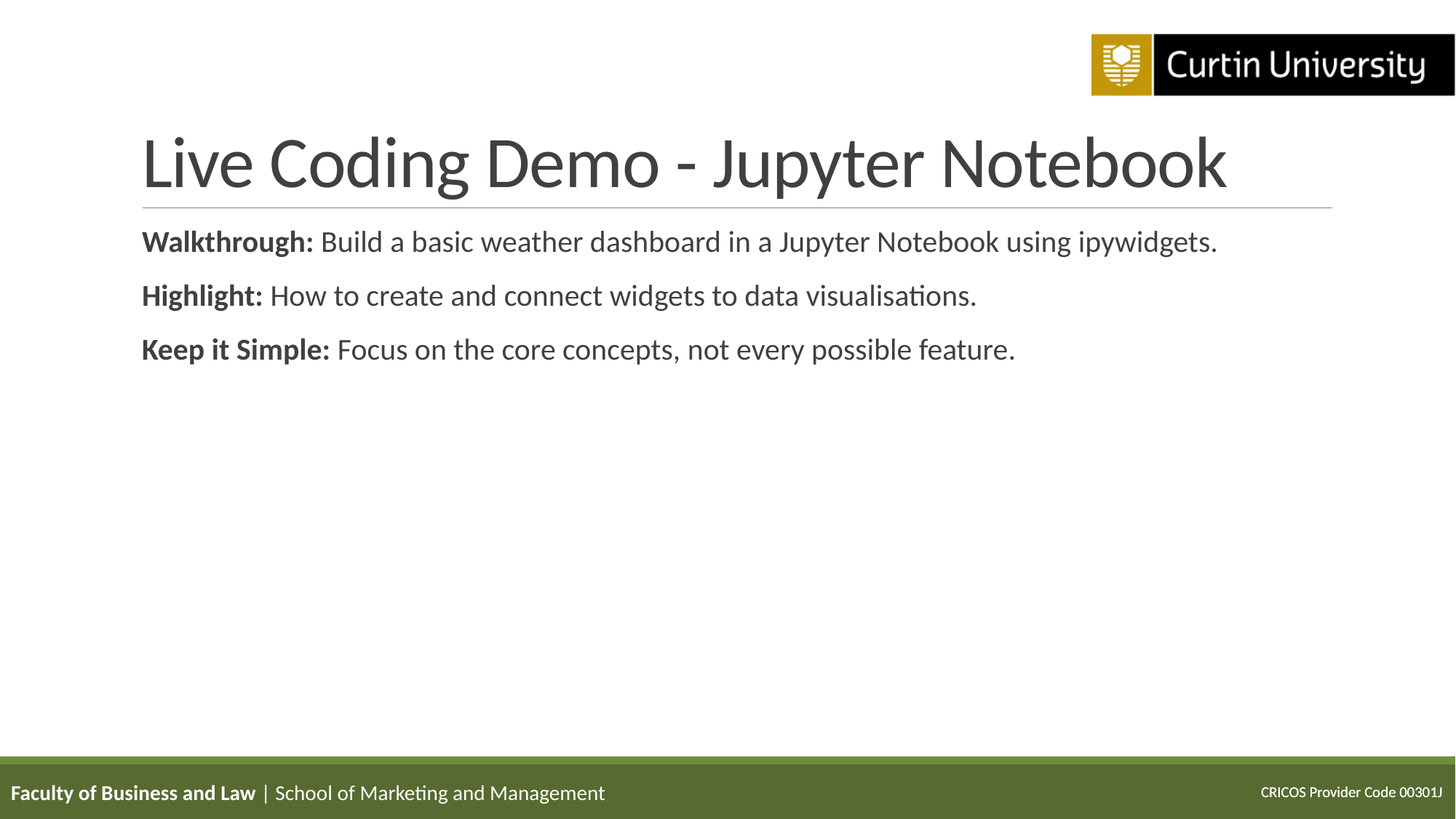

# Live Coding Demo - Jupyter Notebook
Walkthrough: Build a basic weather dashboard in a Jupyter Notebook using ipywidgets.
Highlight: How to create and connect widgets to data visualisations.
Keep it Simple: Focus on the core concepts, not every possible feature.
Faculty of Business and Law | School of Marketing and Management